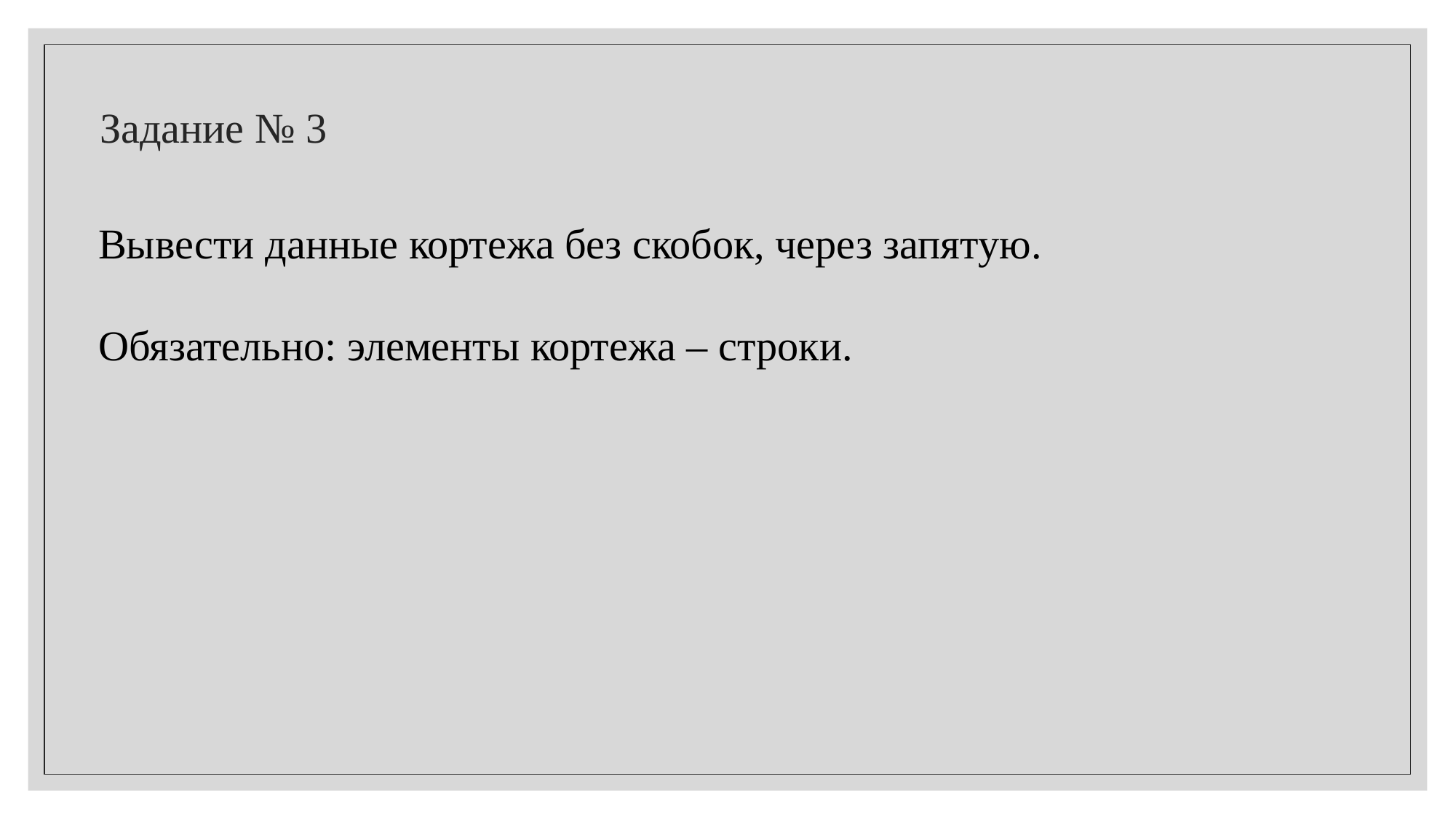

# Задание № 3
Вывести данные кортежа без скобок, через запятую.

Обязательно: элементы кортежа – строки.